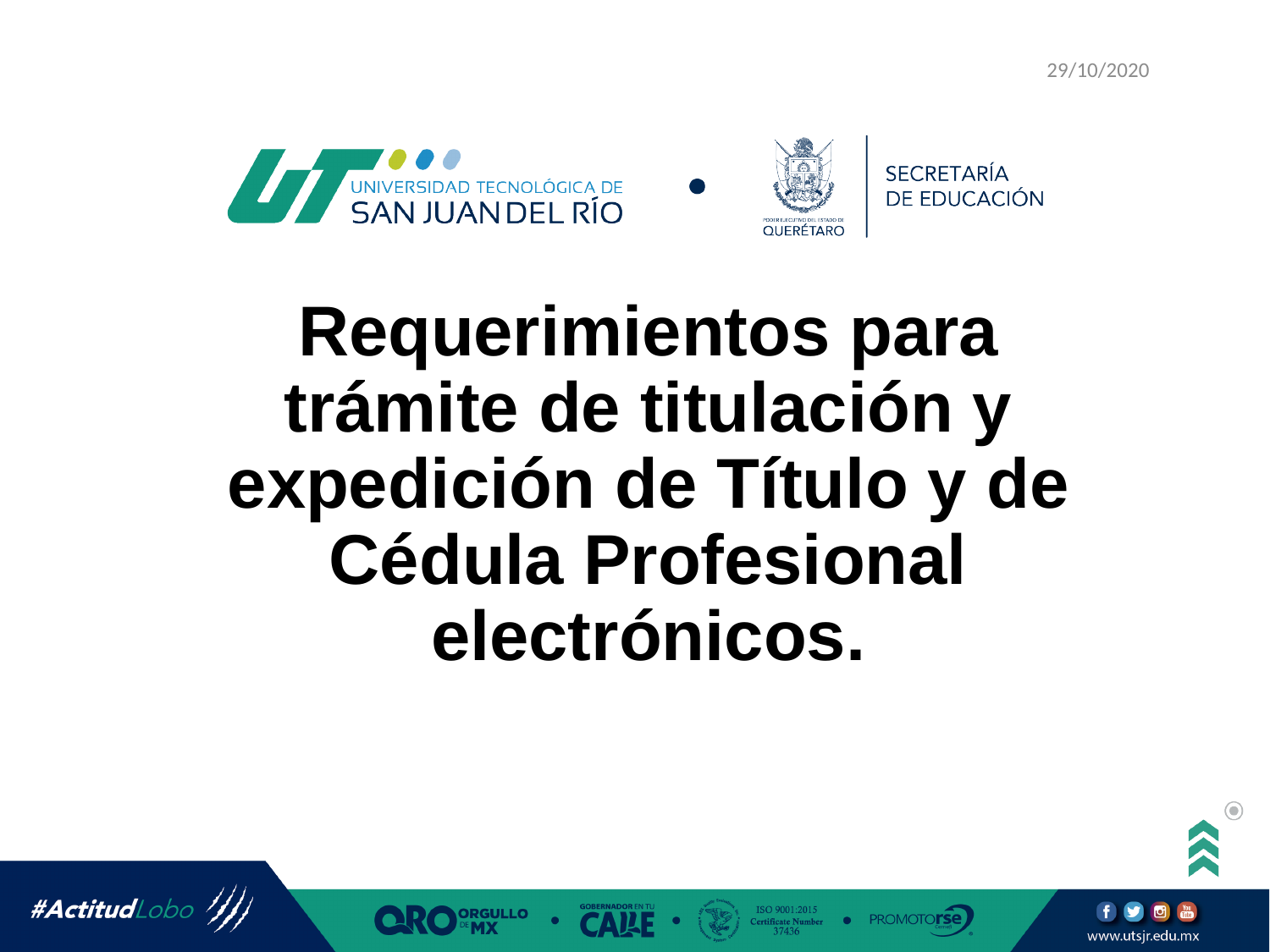

29/10/2020
# Requerimientos para trámite de titulación y expedición de Título y de Cédula Profesional electrónicos.